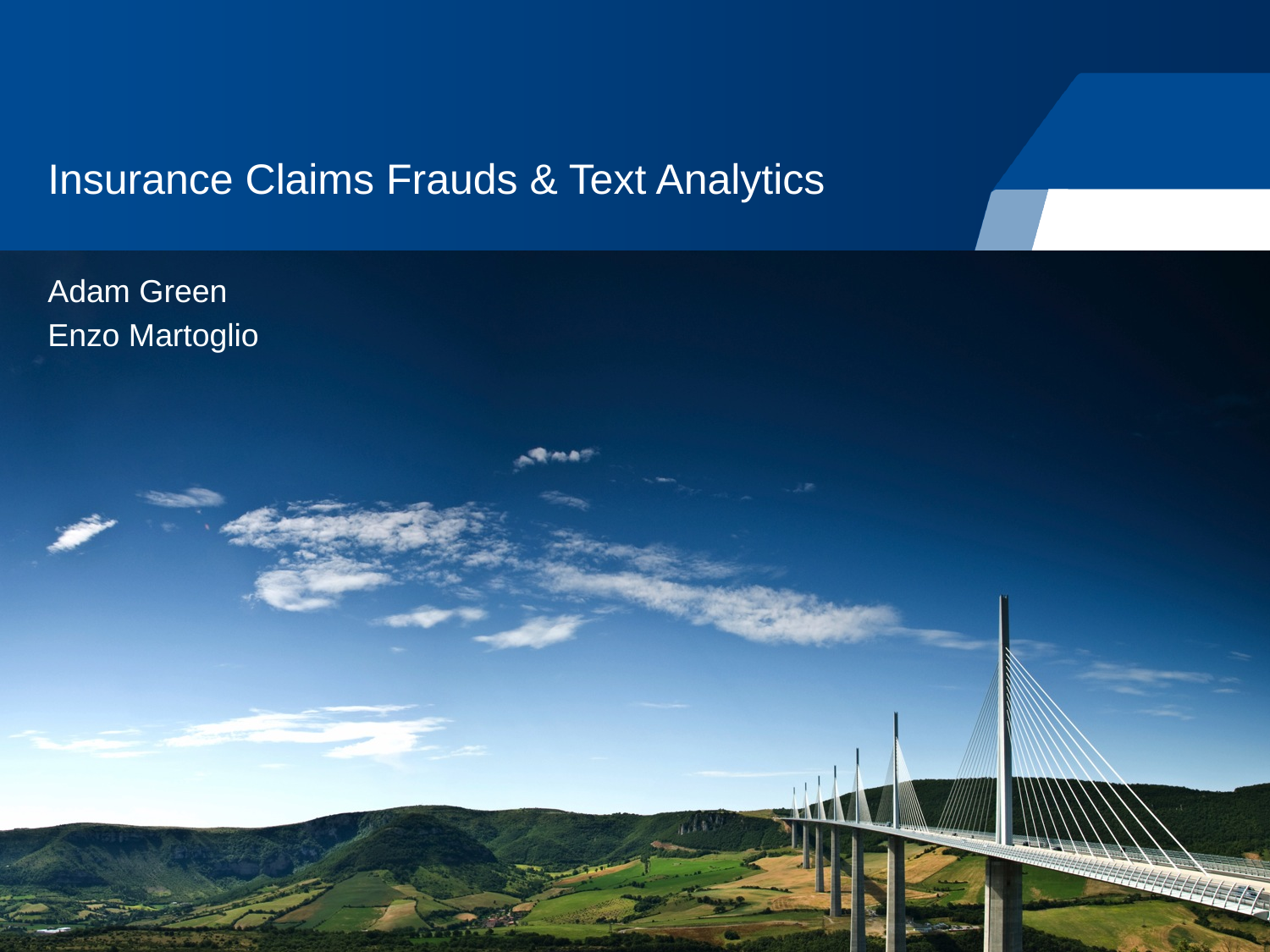

# Insurance Claims Frauds & Text Analytics
Adam Green
Enzo Martoglio